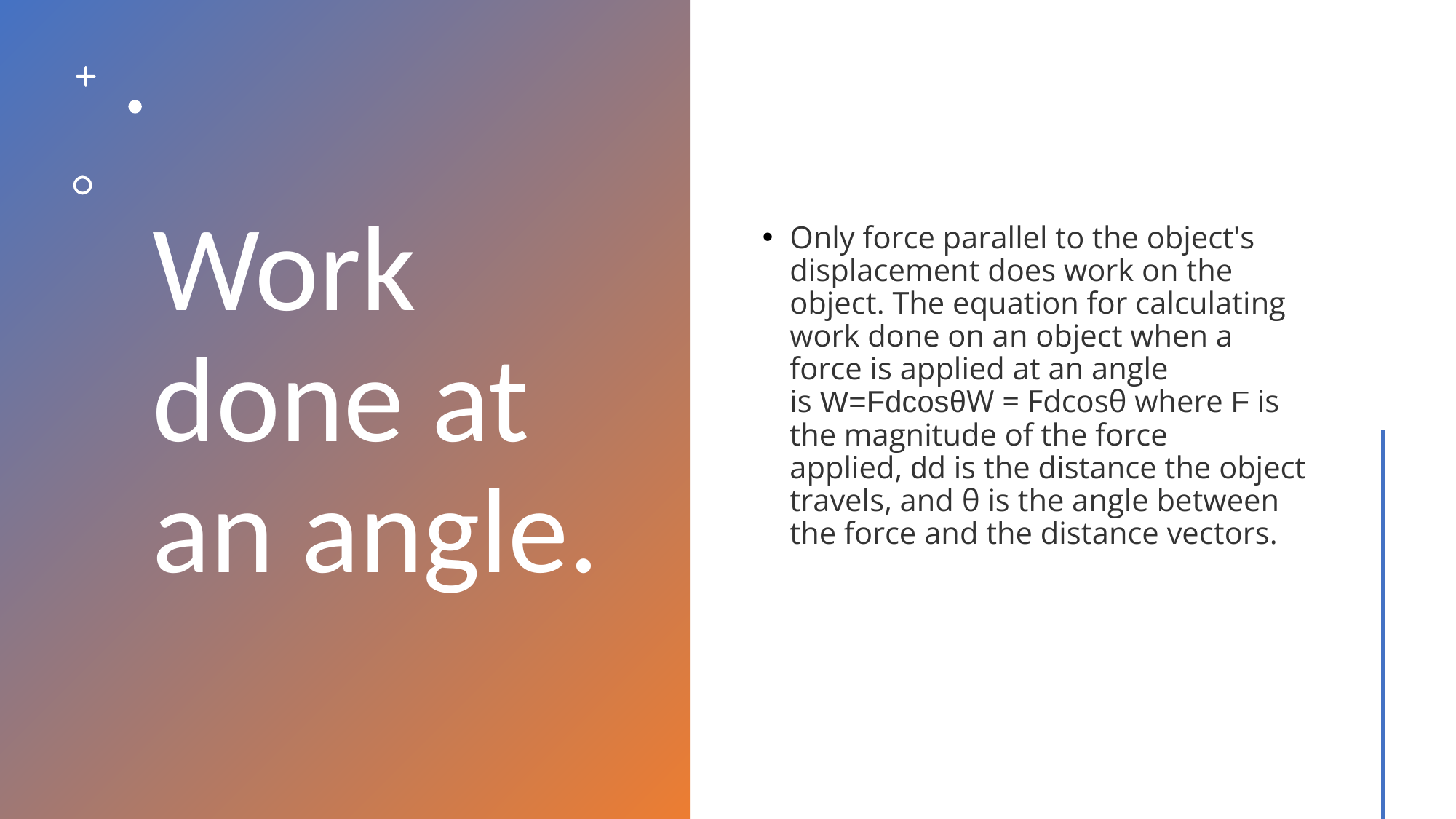

# Work done at an angle.
Only force parallel to the object's displacement does work on the object. The equation for calculating work done on an object when a force is applied at an angle is W=FdcosθW = Fdcos⁡θ where F is the magnitude of the force applied, dd is the distance the object travels, and θ is the angle between the force and the distance vectors.